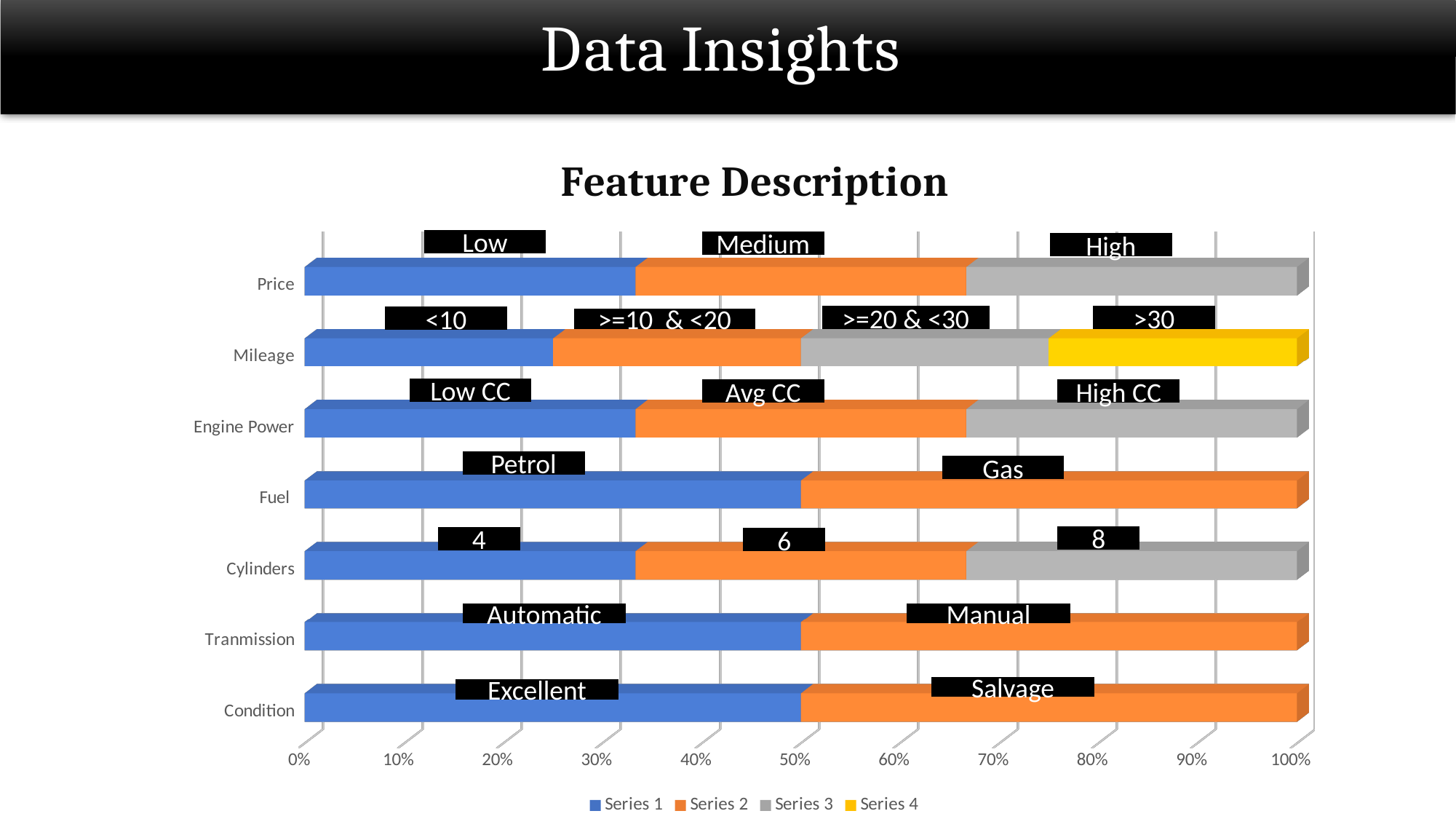

# Data Insights

[unsupported chart]

Low
Medium
High
>=20 & <30
>30
<10
>=10  & <20
Low CC
Avg CC
High CC
Petrol
Gas
8
4
6
Automatic
Manual
Salvage
Excellent